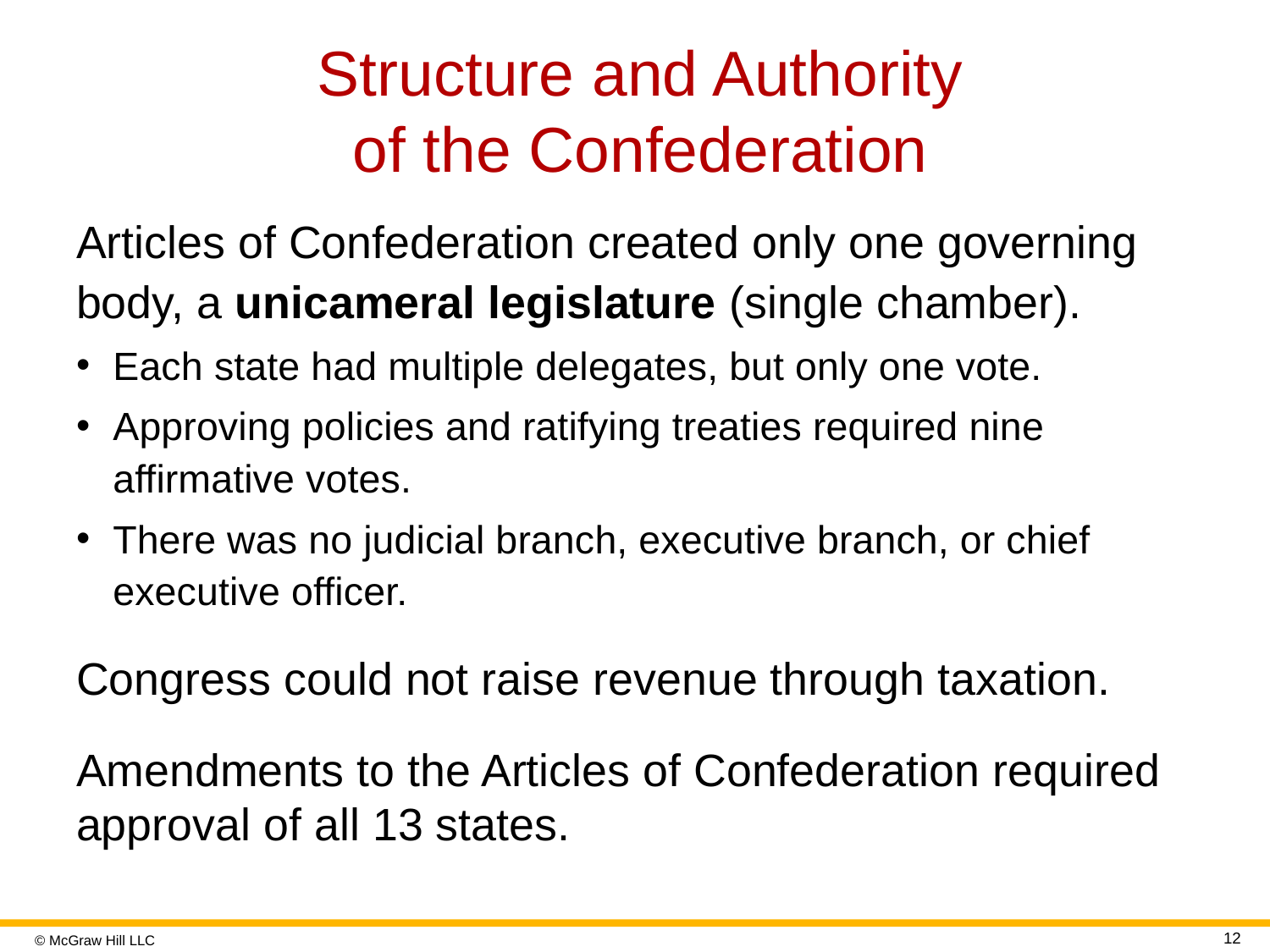

# Structure and Authority of the Confederation
Articles of Confederation created only one governing body, a unicameral legislature (single chamber).
Each state had multiple delegates, but only one vote.
Approving policies and ratifying treaties required nine affirmative votes.
There was no judicial branch, executive branch, or chief executive officer.
Congress could not raise revenue through taxation.
Amendments to the Articles of Confederation required approval of all 13 states.
12